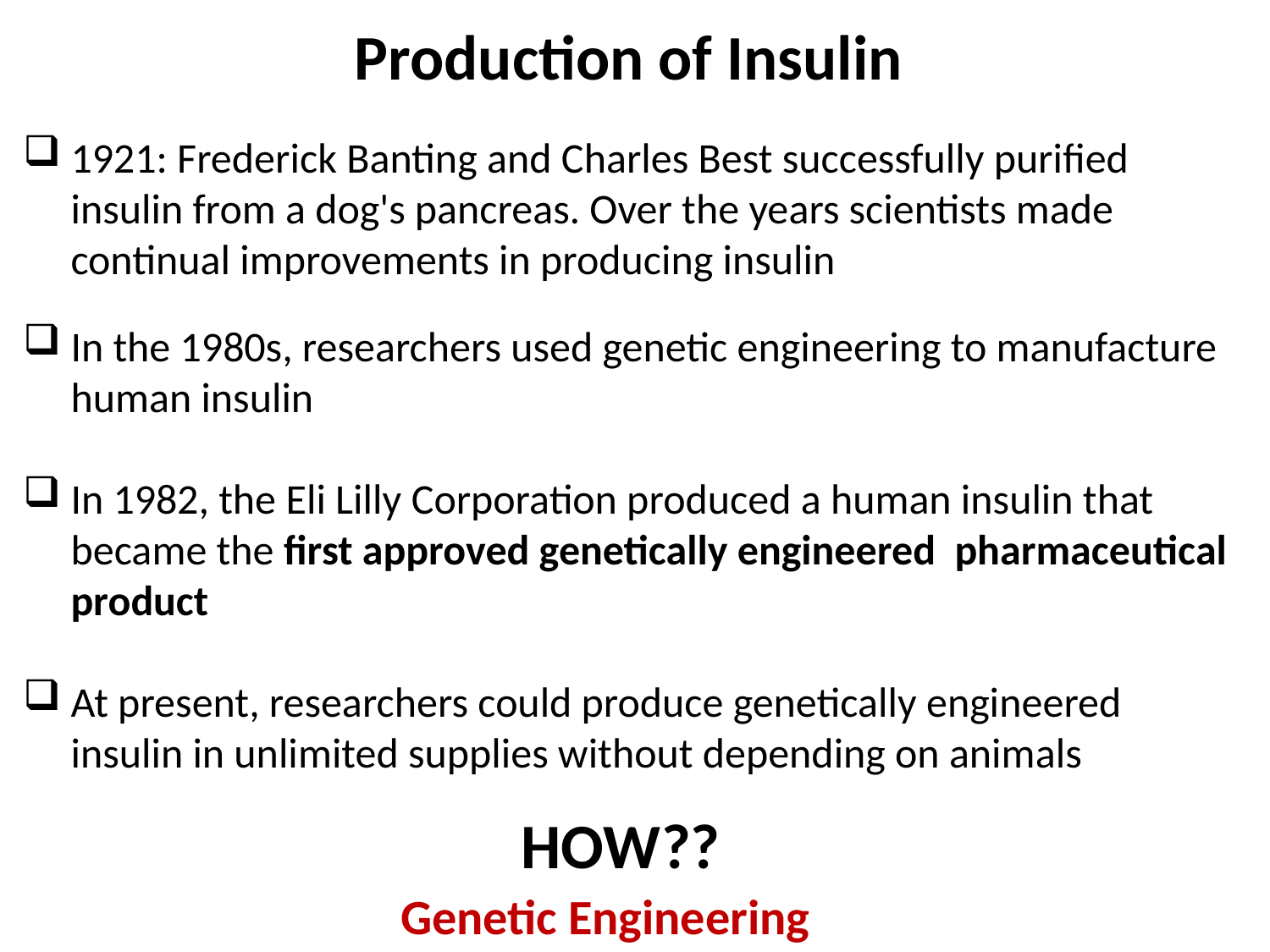

Production of Insulin
1921: Frederick Banting and Charles Best successfully purified insulin from a dog's pancreas. Over the years scientists made continual improvements in producing insulin
In the 1980s, researchers used genetic engineering to manufacture human insulin

In 1982, the Eli Lilly Corporation produced a human insulin that became the first approved genetically engineered  pharmaceutical product

At present, researchers could produce genetically engineered insulin in unlimited supplies without depending on animals
HOW??
Genetic Engineering